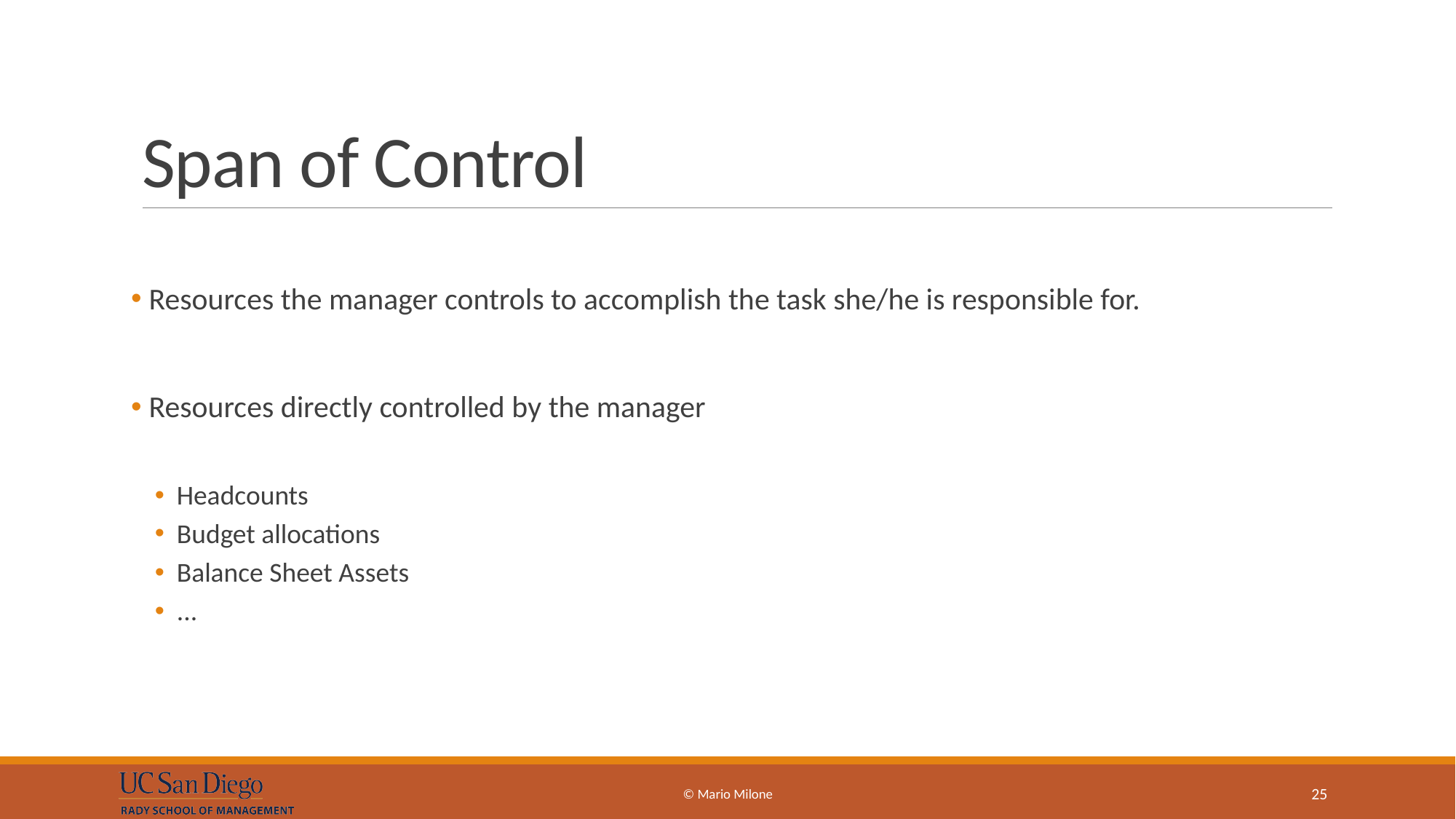

# Span of Control

 Resources the manager controls to accomplish the task she/he is responsible for.

 Resources directly controlled by the manager

Headcounts
Budget allocations
Balance Sheet Assets
...
© Mario Milone
25